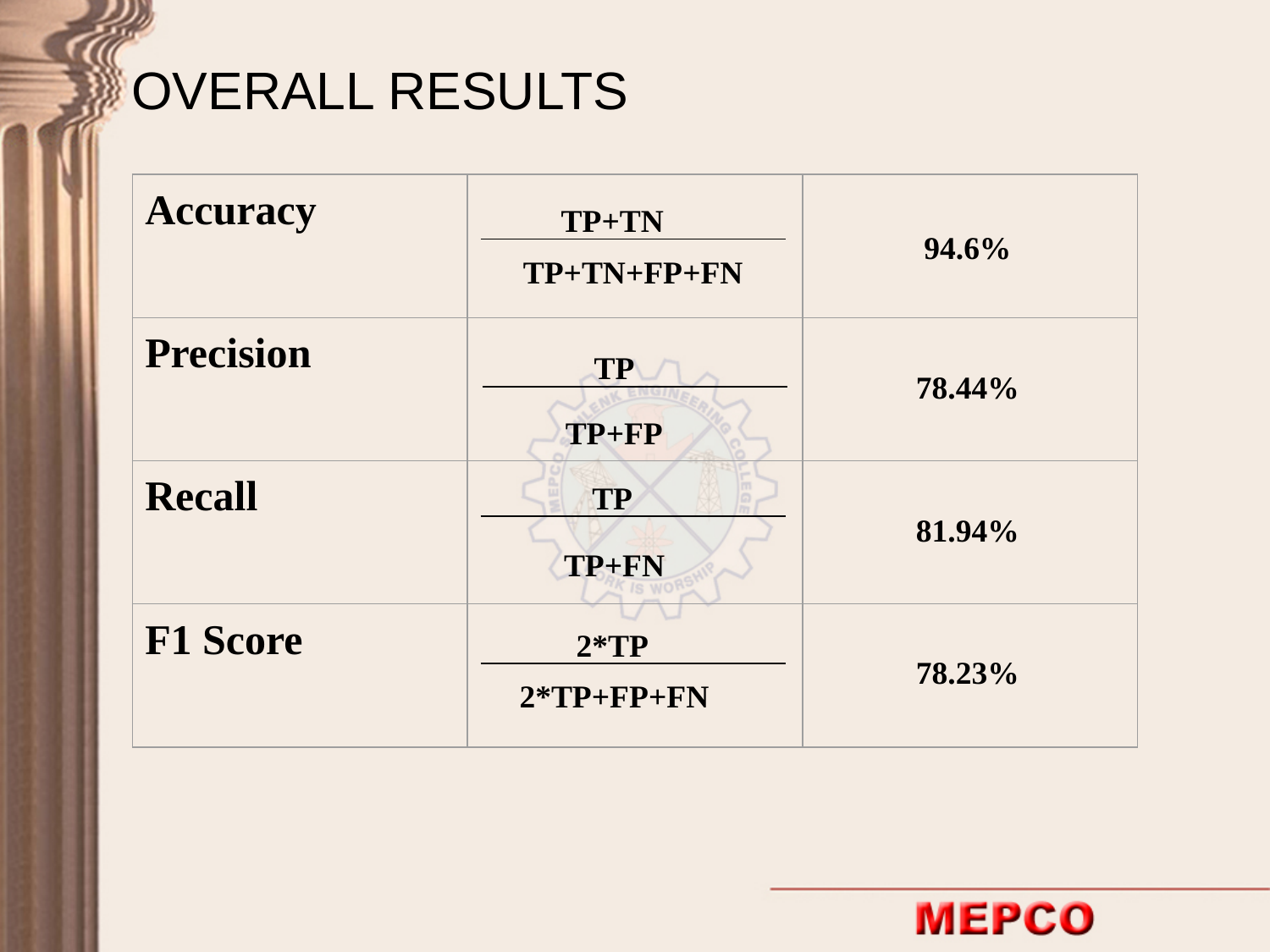

OVERALL RESULTS

| Accuracy |  |  |
| --- | --- | --- |
| Precision |  |  |
| Recall |  |  |
| F1 Score |  |  |
TP+TN
94.6%
TP+TN+FP+FN
78.44%
TP
TP+FP
TP
81.94%
TP+FN
2*TP
78.23%
2*TP+FP+FN